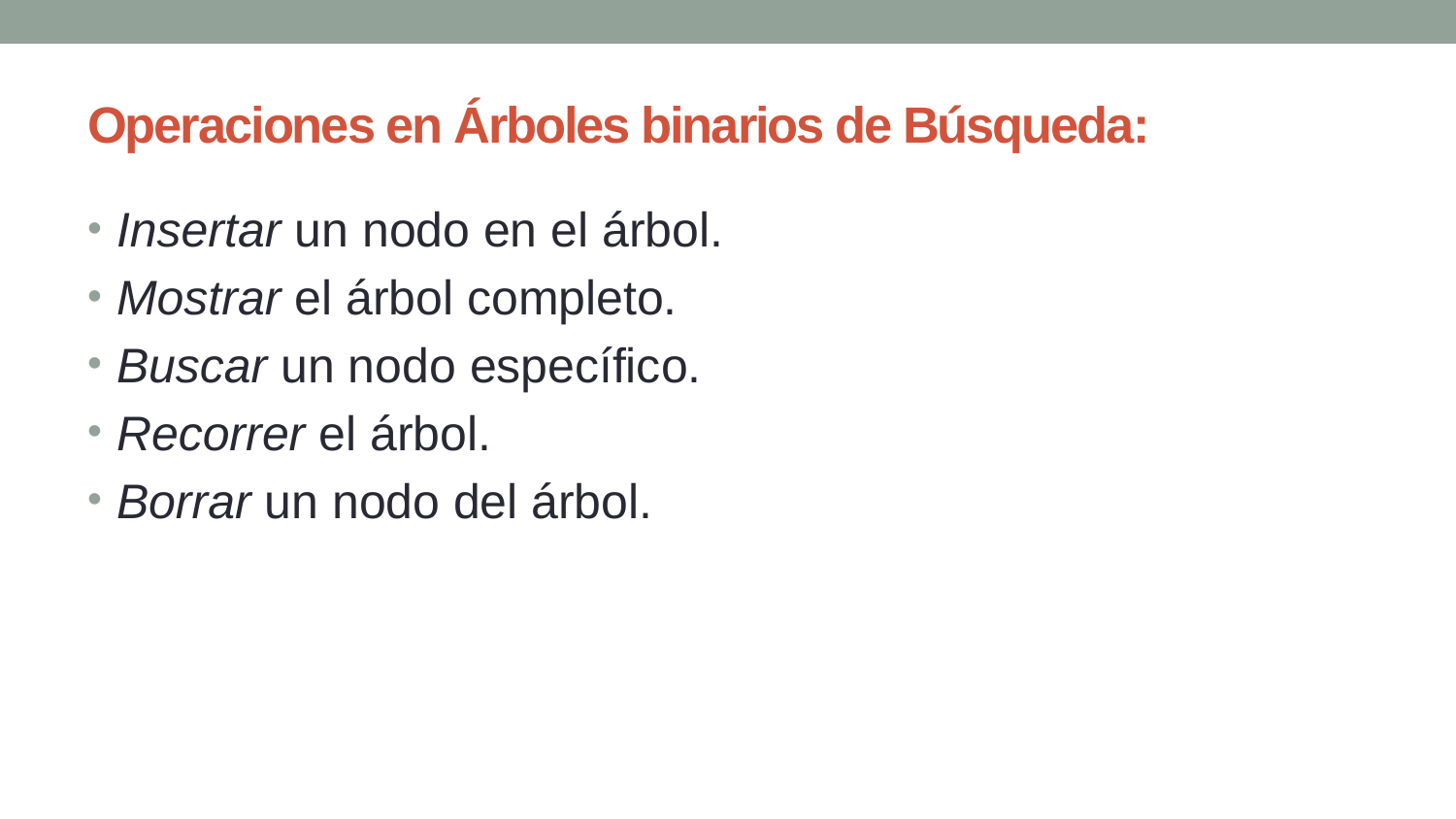

# Operaciones en Árboles binarios de Búsqueda:
Insertar un nodo en el árbol.
Mostrar el árbol completo.
Buscar un nodo específico.
Recorrer el árbol.
Borrar un nodo del árbol.